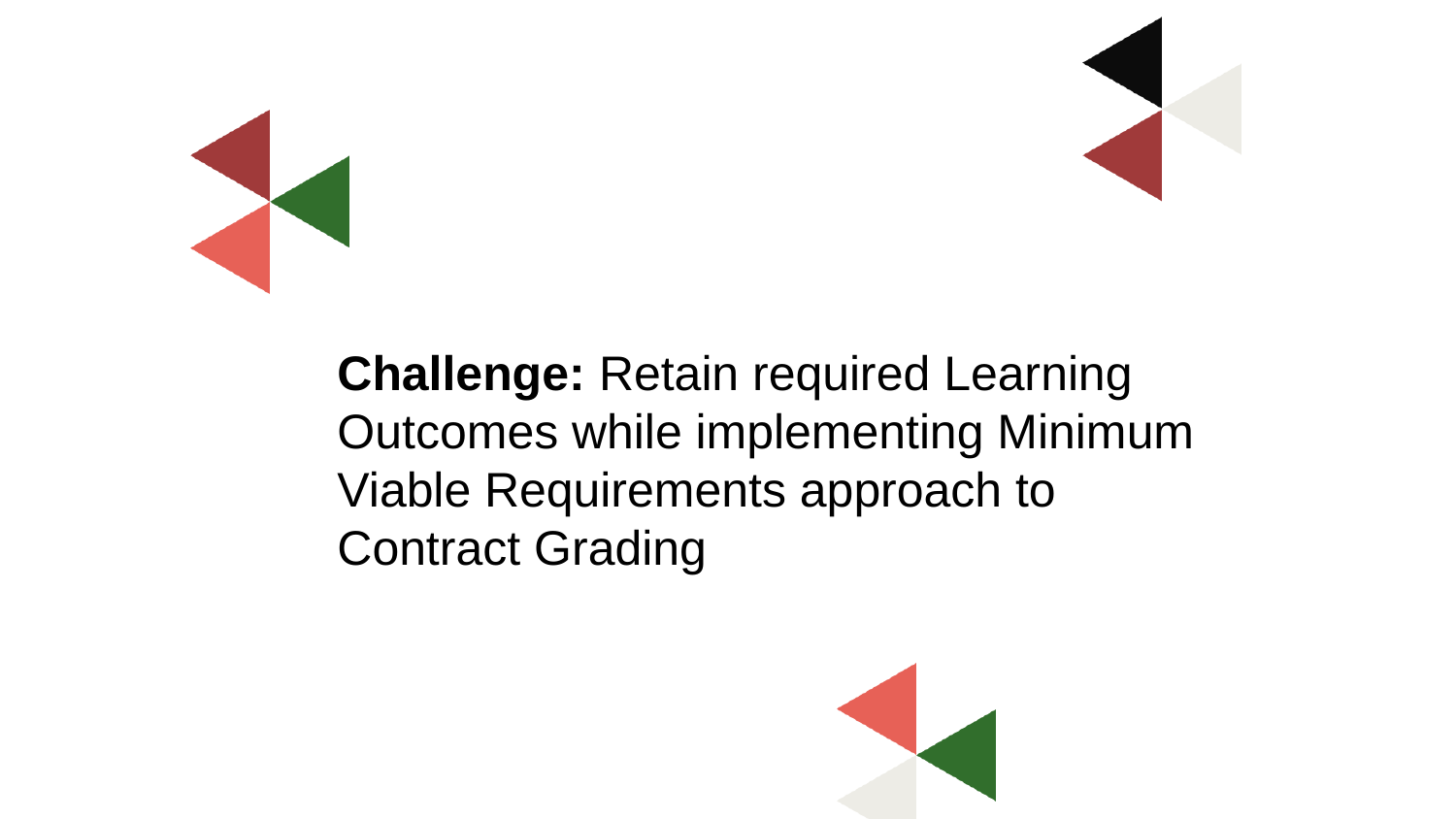

Challenge: Retain required Learning Outcomes while implementing Minimum Viable Requirements approach to Contract Grading